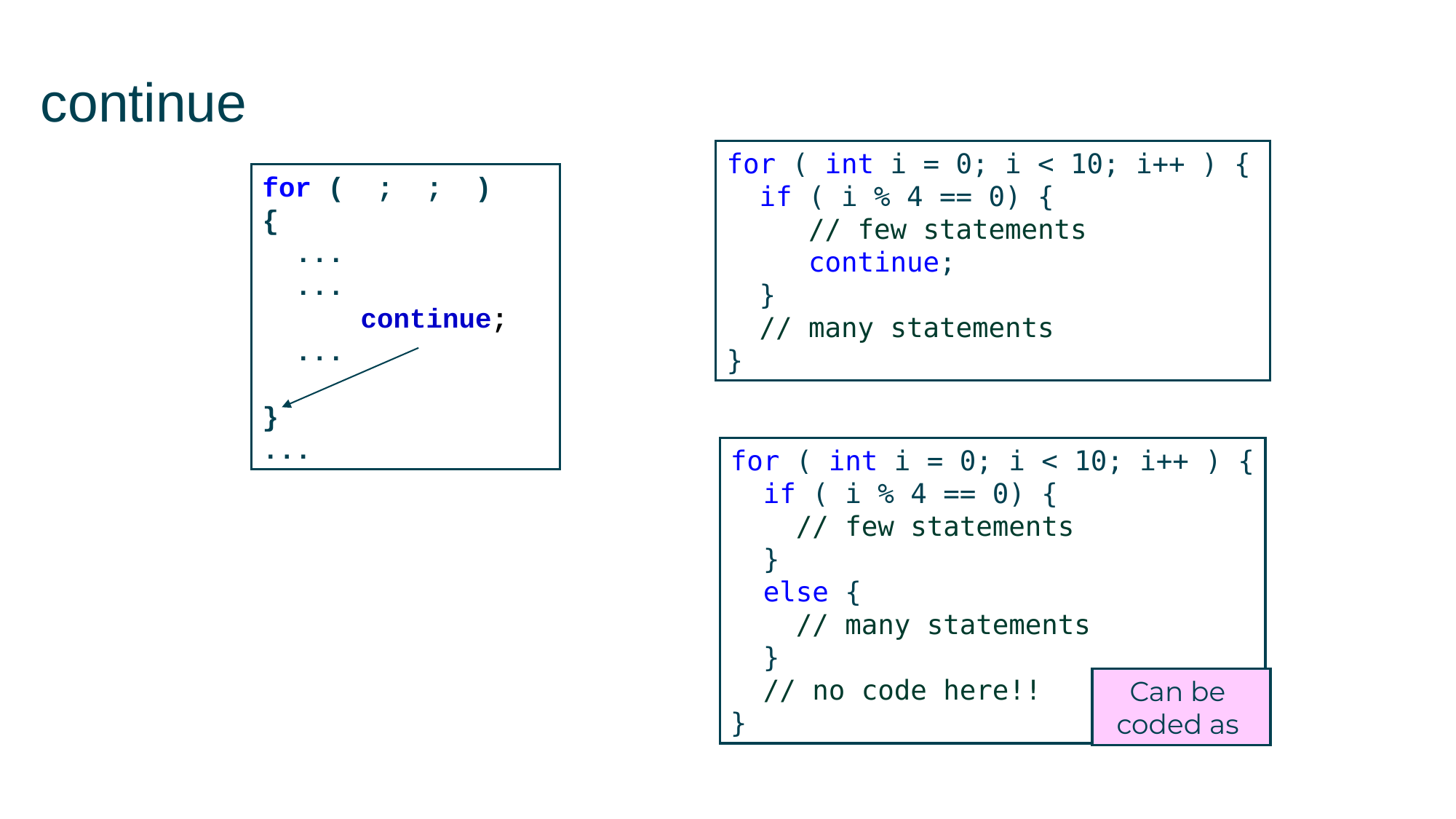

# continue
for ( int i = 0; i < 10; i++ ) {
  if ( i % 4 == 0) {
     // few statements
     continue;
  }
  // many statements
}
for (  ;  ;  )
{
  ...
  ...
      continue;
  ...

}
...

for ( int i = 0; i < 10; i++ ) {
  if ( i % 4 == 0) {
    // few statements
  }
  else {
    // many statements
  }
  // no code here!!
}
Can be
coded as